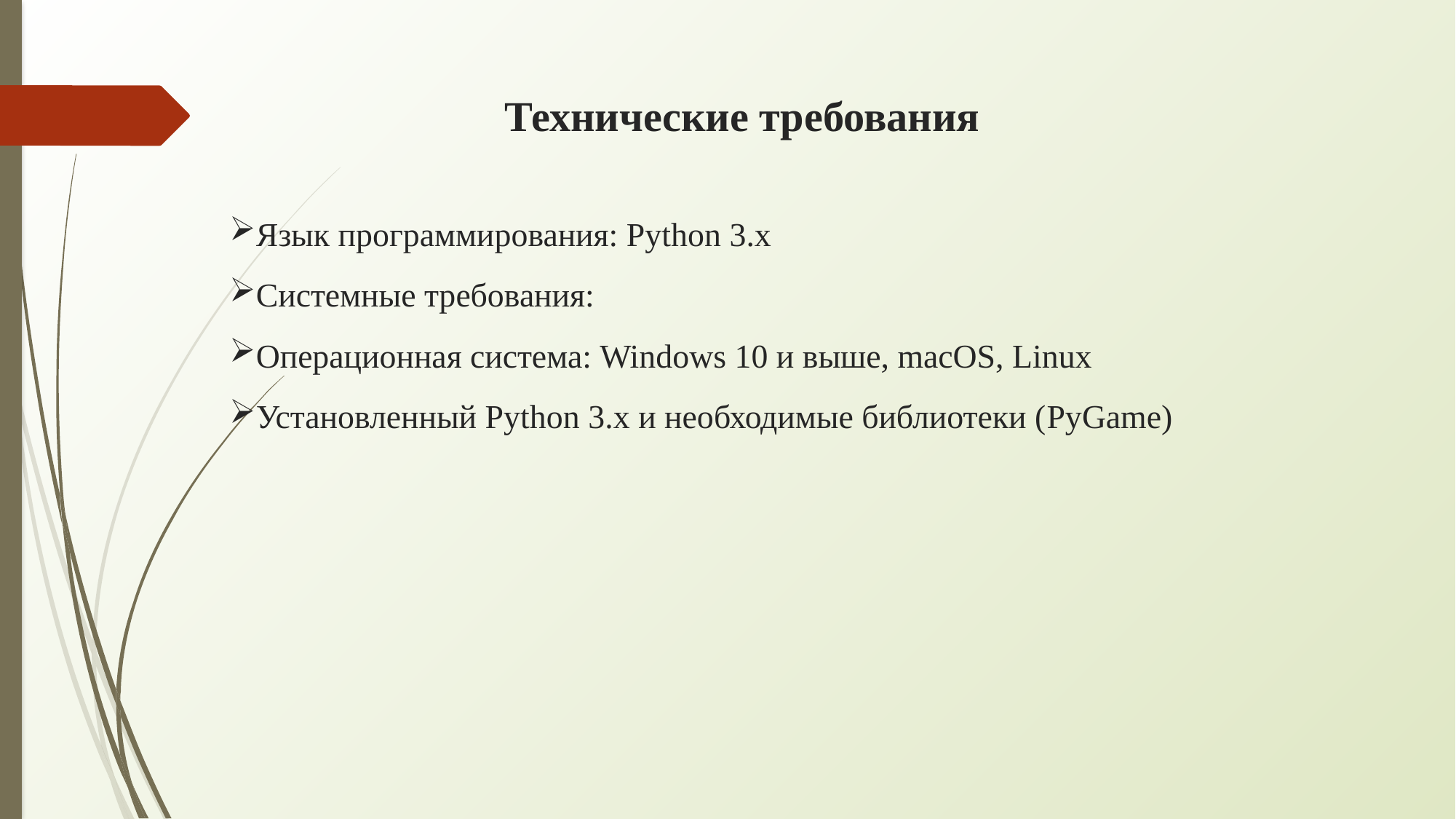

Технические требования

Язык программирования: Python 3.x
Системные требования:
Операционная система: Windows 10 и выше, macOS, Linux
Установленный Python 3.x и необходимые библиотеки (PyGame)

6